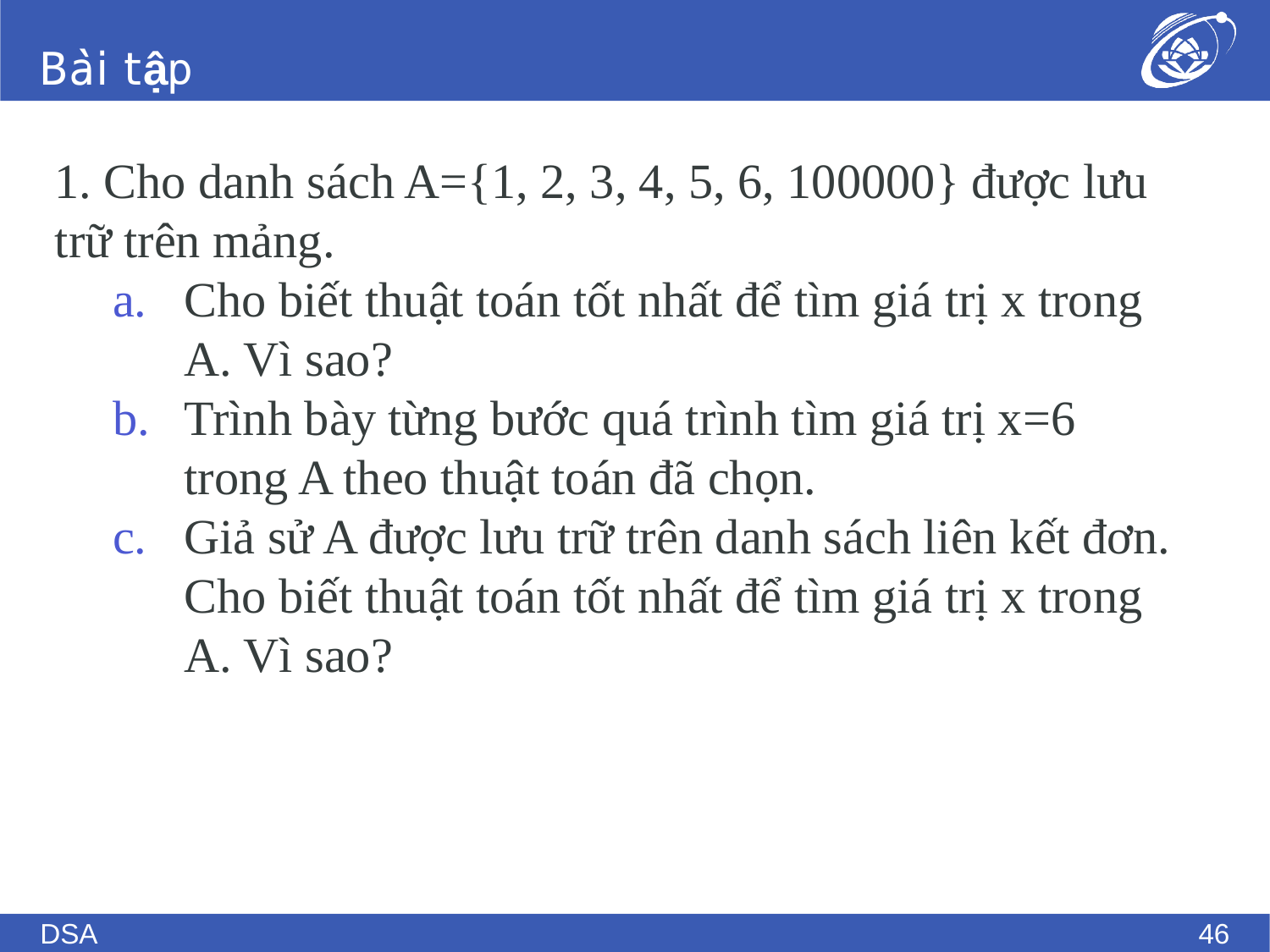

# Bài tập
1. Cho danh sách A={1, 2, 3, 4, 5, 6, 100000} được lưu trữ trên mảng.
Cho biết thuật toán tốt nhất để tìm giá trị x trong A. Vì sao?
Trình bày từng bước quá trình tìm giá trị x=6 trong A theo thuật toán đã chọn.
Giả sử A được lưu trữ trên danh sách liên kết đơn. Cho biết thuật toán tốt nhất để tìm giá trị x trong A. Vì sao?
DSA
46